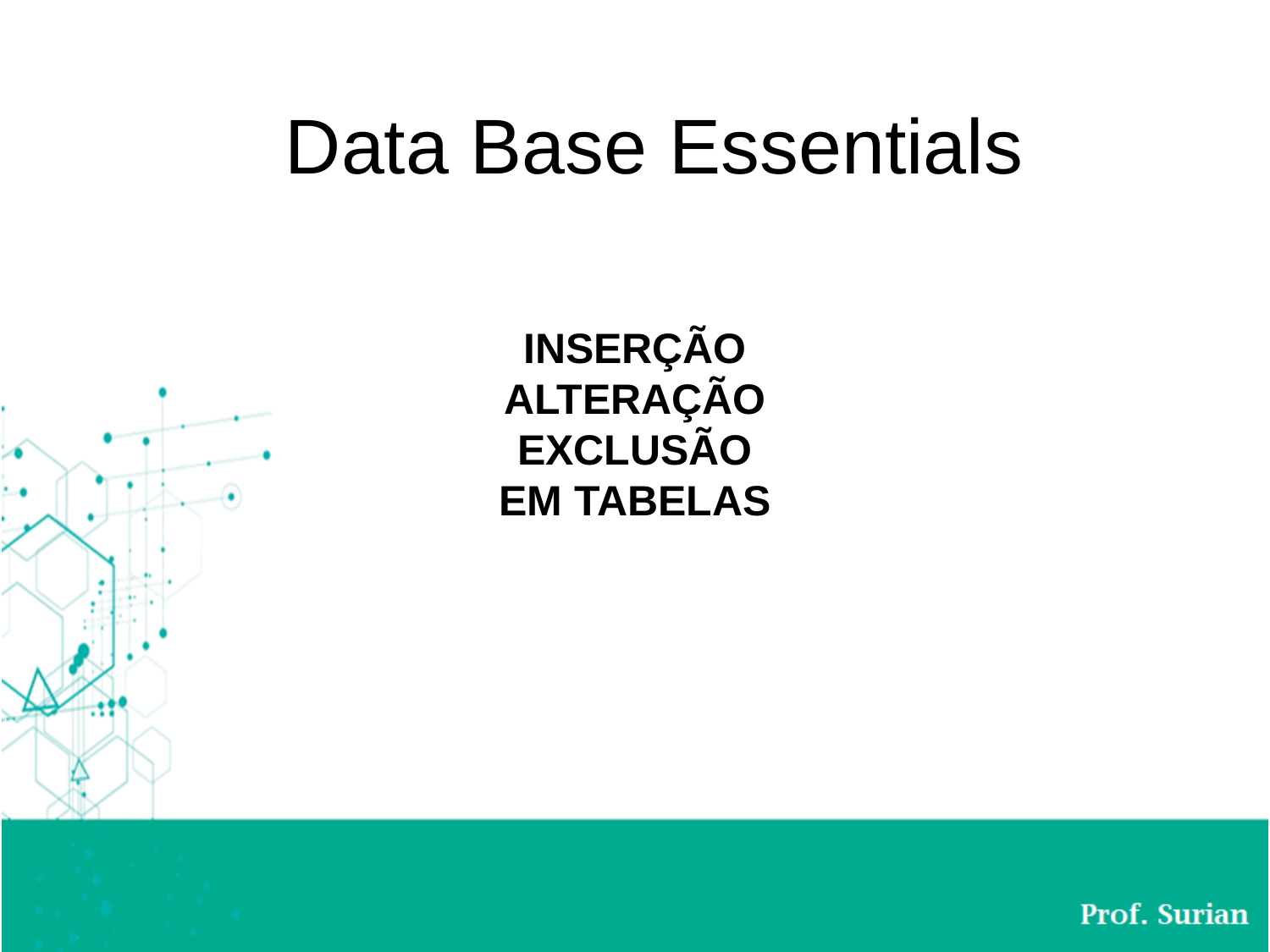

Data Base Essentials

INSERÇÃO
ALTERAÇÃO
EXCLUSÃO
EM TABELAS